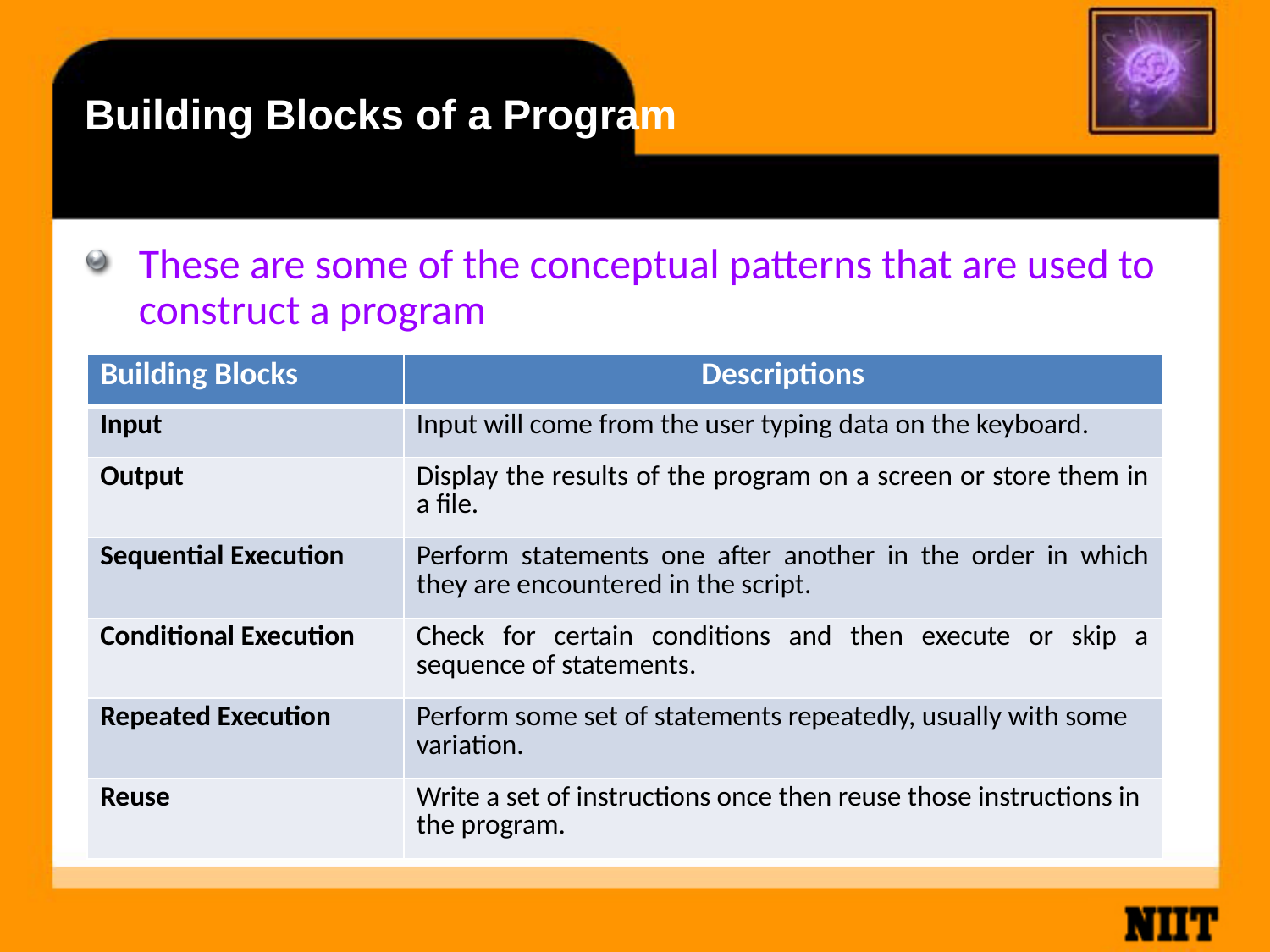

Building Blocks of a Program

These are some of the conceptual patterns that are used to construct a program
| Building Blocks | Descriptions |
| --- | --- |
| Input | Input will come from the user typing data on the keyboard. |
| Output | Display the results of the program on a screen or store them in a file. |
| Sequential Execution | Perform statements one after another in the order in which they are encountered in the script. |
| Conditional Execution | Check for certain conditions and then execute or skip a sequence of statements. |
| Repeated Execution | Perform some set of statements repeatedly, usually with some variation. |
| Reuse | Write a set of instructions once then reuse those instructions in the program. |